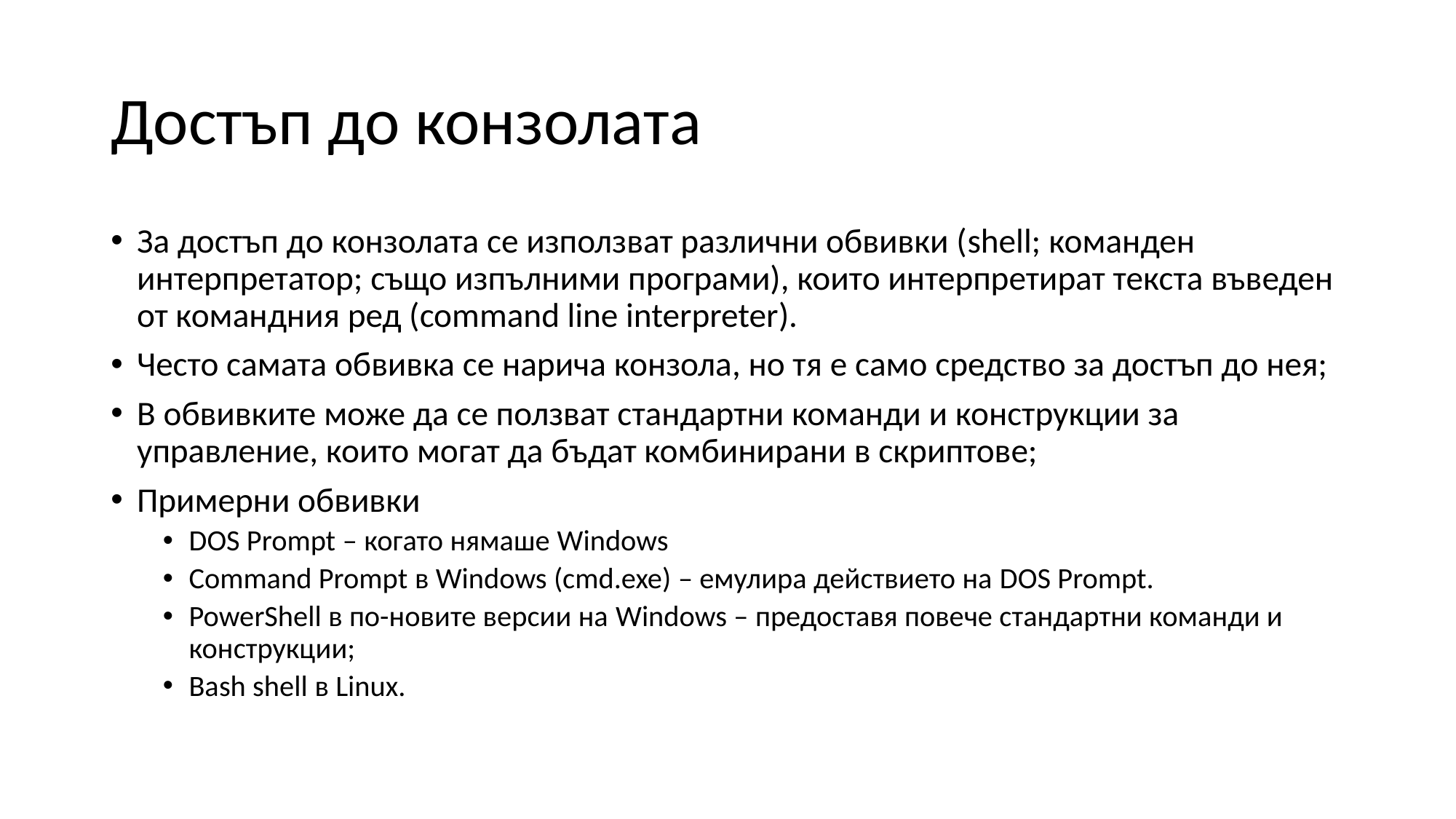

# Достъп до конзолата
За достъп до конзолата се използват различни обвивки (shell; команден интерпретатор; също изпълними програми), които интерпретират текста въведен от командния ред (command line interpreter).
Често самата обвивка се нарича конзола, но тя е само средство за достъп до нея;
В обвивките може да се ползват стандартни команди и конструкции за управление, които могат да бъдат комбинирани в скриптове;
Примерни обвивки
DOS Prompt – когато нямаше Windows
Command Prompt в Windows (cmd.exe) – емулира действието на DOS Prompt.
PowerShell в по-новите версии на Windows – предоставя повече стандартни команди и конструкции;
Bash shell в Linux.